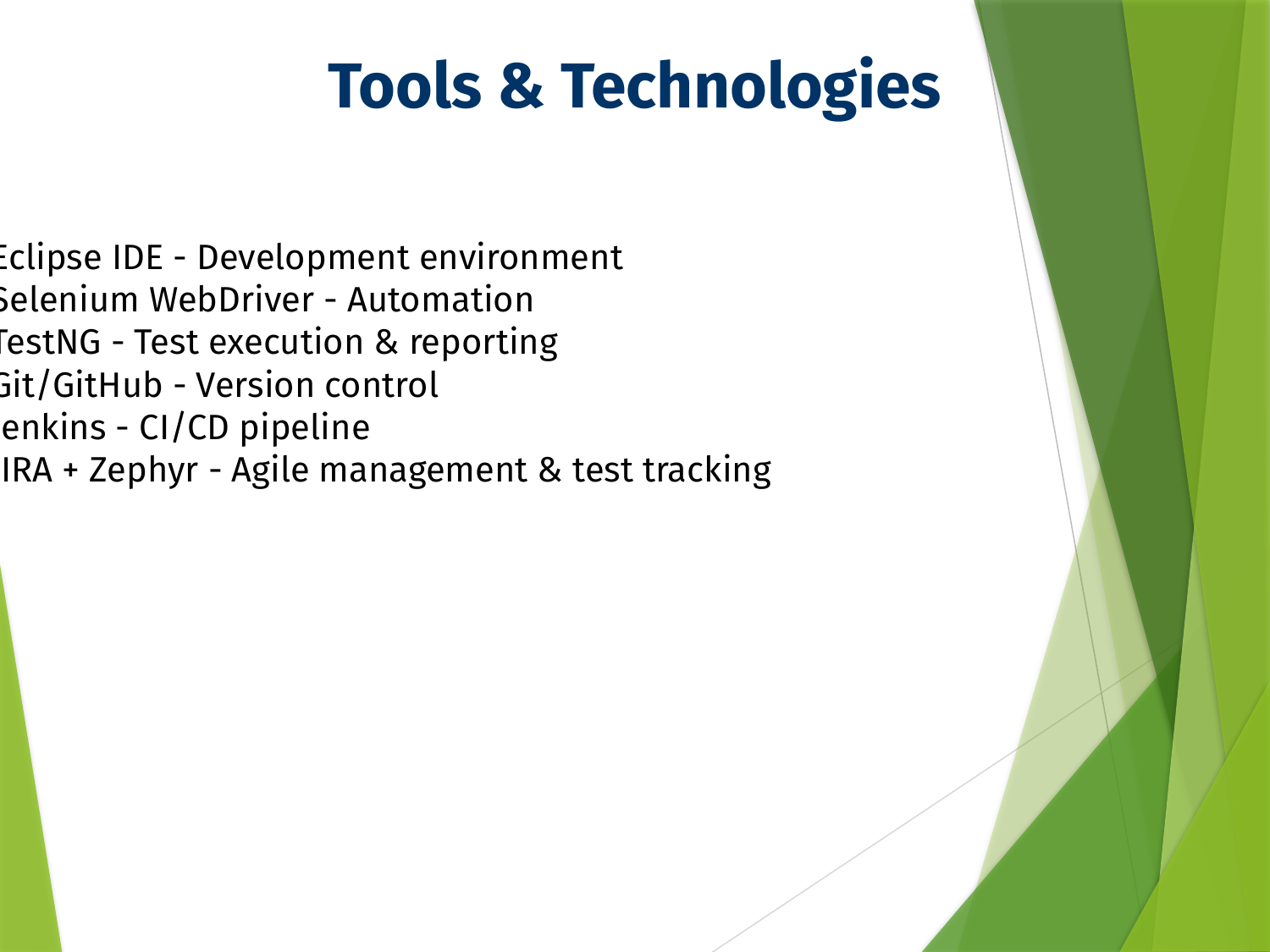

Tools & Technologies
#

Eclipse IDE - Development environment
Selenium WebDriver - Automation
TestNG - Test execution & reporting
Git/GitHub - Version control
Jenkins - CI/CD pipeline
JIRA + Zephyr - Agile management & test tracking